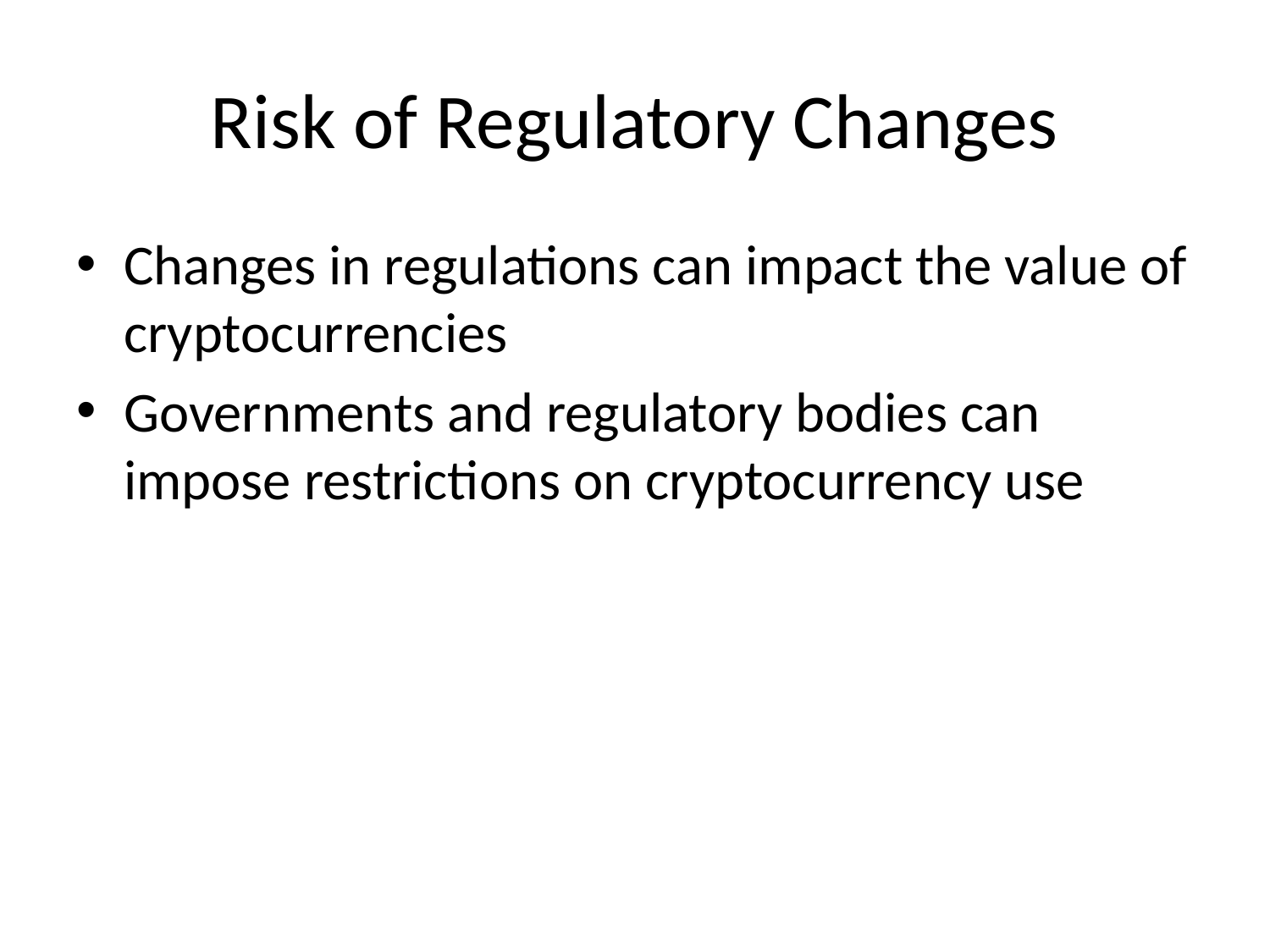

# Risk of Regulatory Changes
Changes in regulations can impact the value of cryptocurrencies
Governments and regulatory bodies can impose restrictions on cryptocurrency use